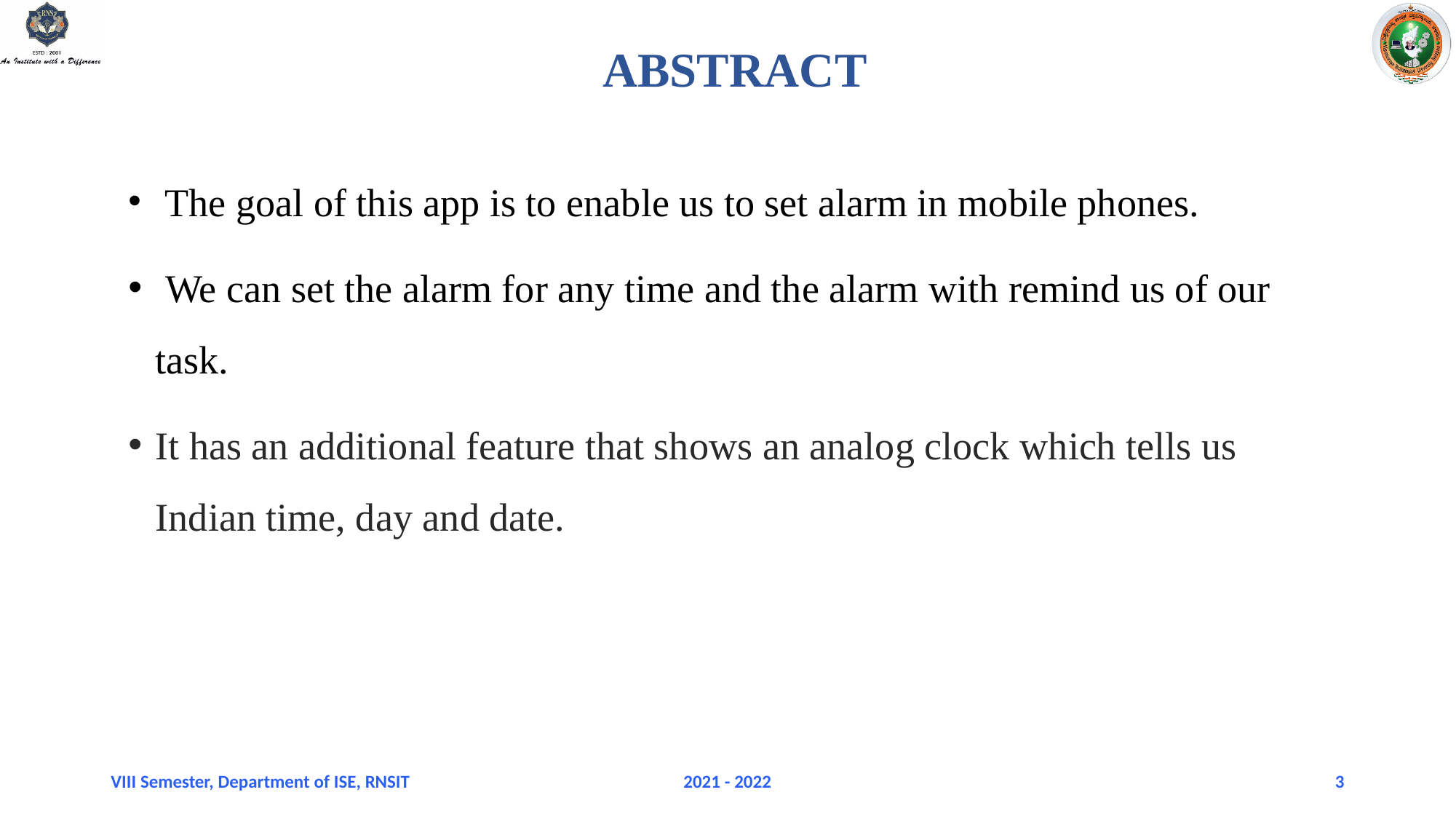

# ABSTRACT
 The goal of this app is to enable us to set alarm in mobile phones.
 We can set the alarm for any time and the alarm with remind us of our task.
It has an additional feature that shows an analog clock which tells us Indian time, day and date.

VIII Semester, Department of ISE, RNSIT
2021 - 2022
3